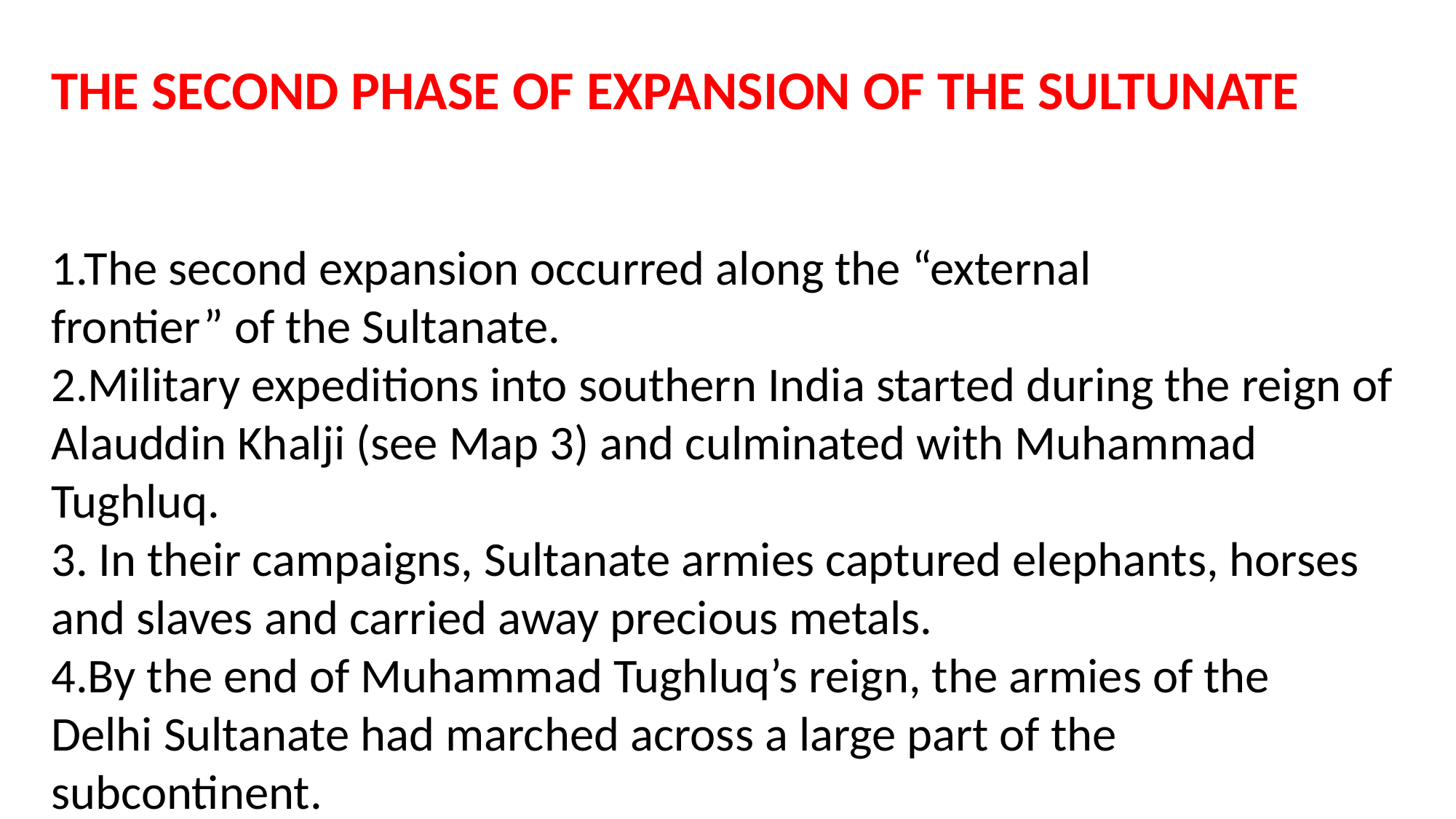

THE SECOND PHASE OF EXPANSION OF THE SULTUNATE

1.The second expansion occurred along the “external
frontier” of the Sultanate.
2.Military expeditions into southern India started during the reign of Alauddin Khalji (see Map 3) and culminated with Muhammad
Tughluq.
3. In their campaigns, Sultanate armies captured elephants, horses and slaves and carried away precious metals.
4.By the end of Muhammad Tughluq’s reign, the armies of the
Delhi Sultanate had marched across a large part of the
subcontinent.